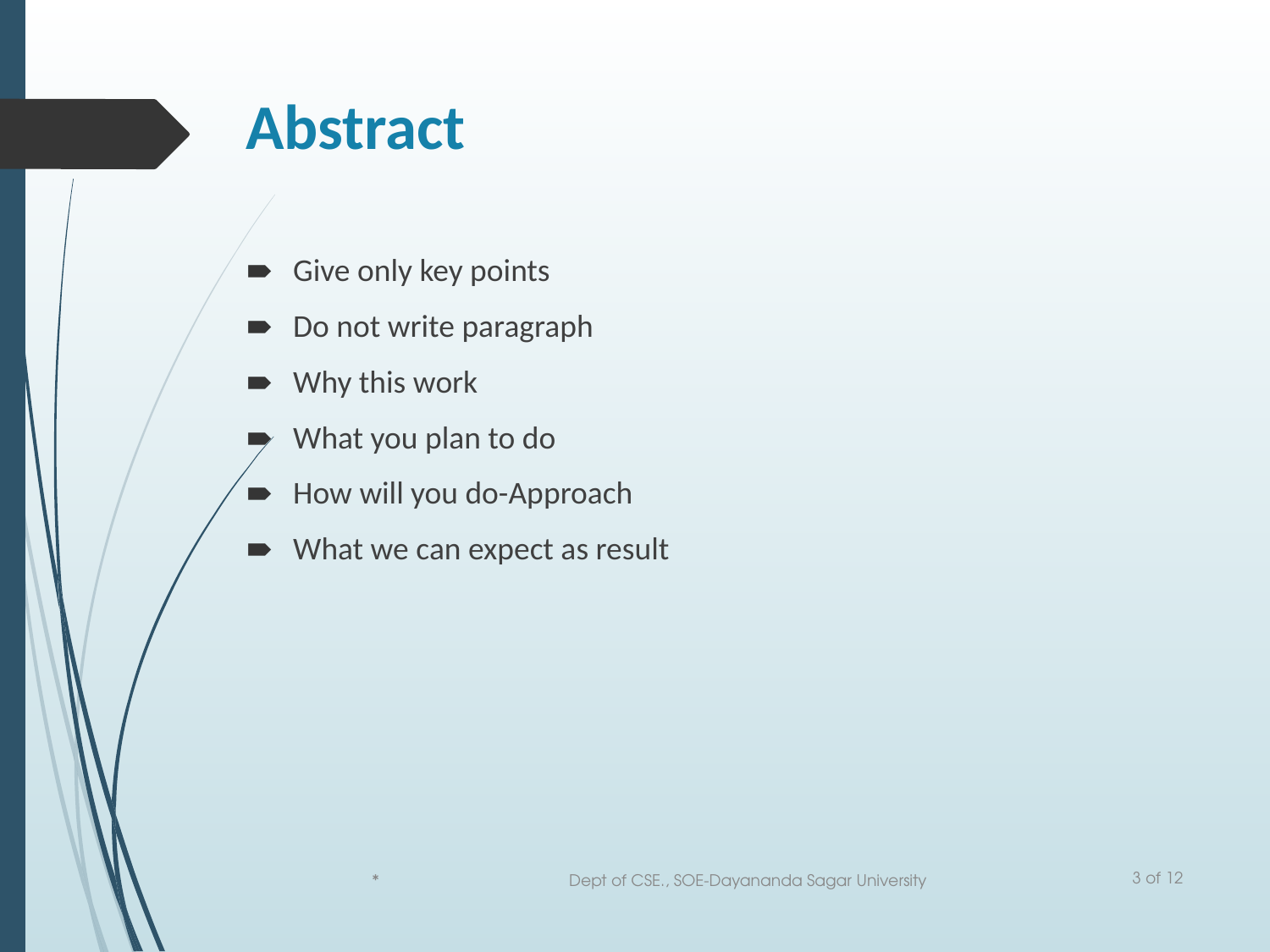

# Abstract
Give only key points
Do not write paragraph
Why this work
What you plan to do
How will you do-Approach
What we can expect as result

3 of 12
*
Dept of CSE., SOE-Dayananda Sagar University